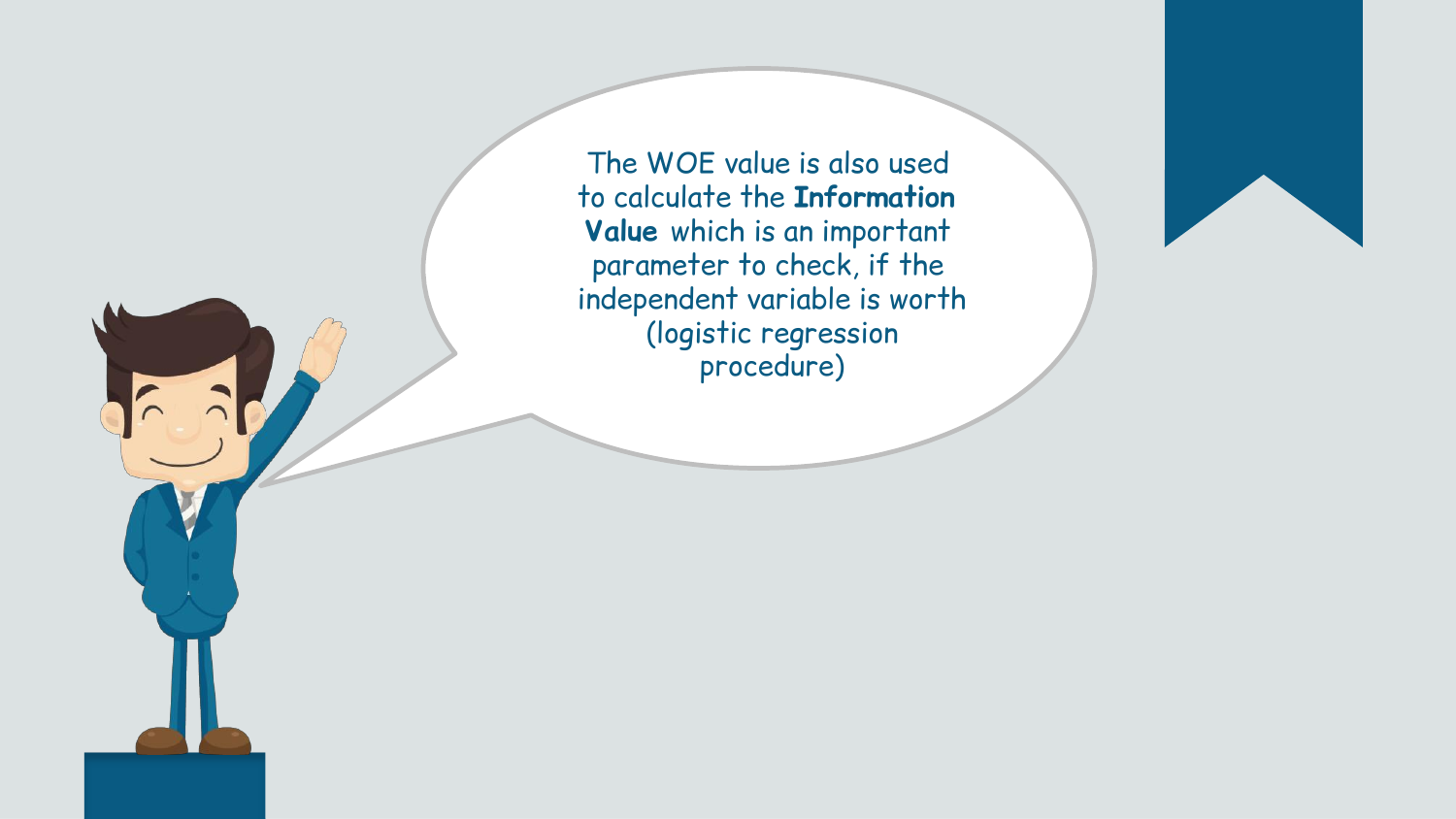

The WOE value is also used  to calculate the Information  Value which is an important  parameter to check, if the  independent variable is worth  (logistic regression  procedure)